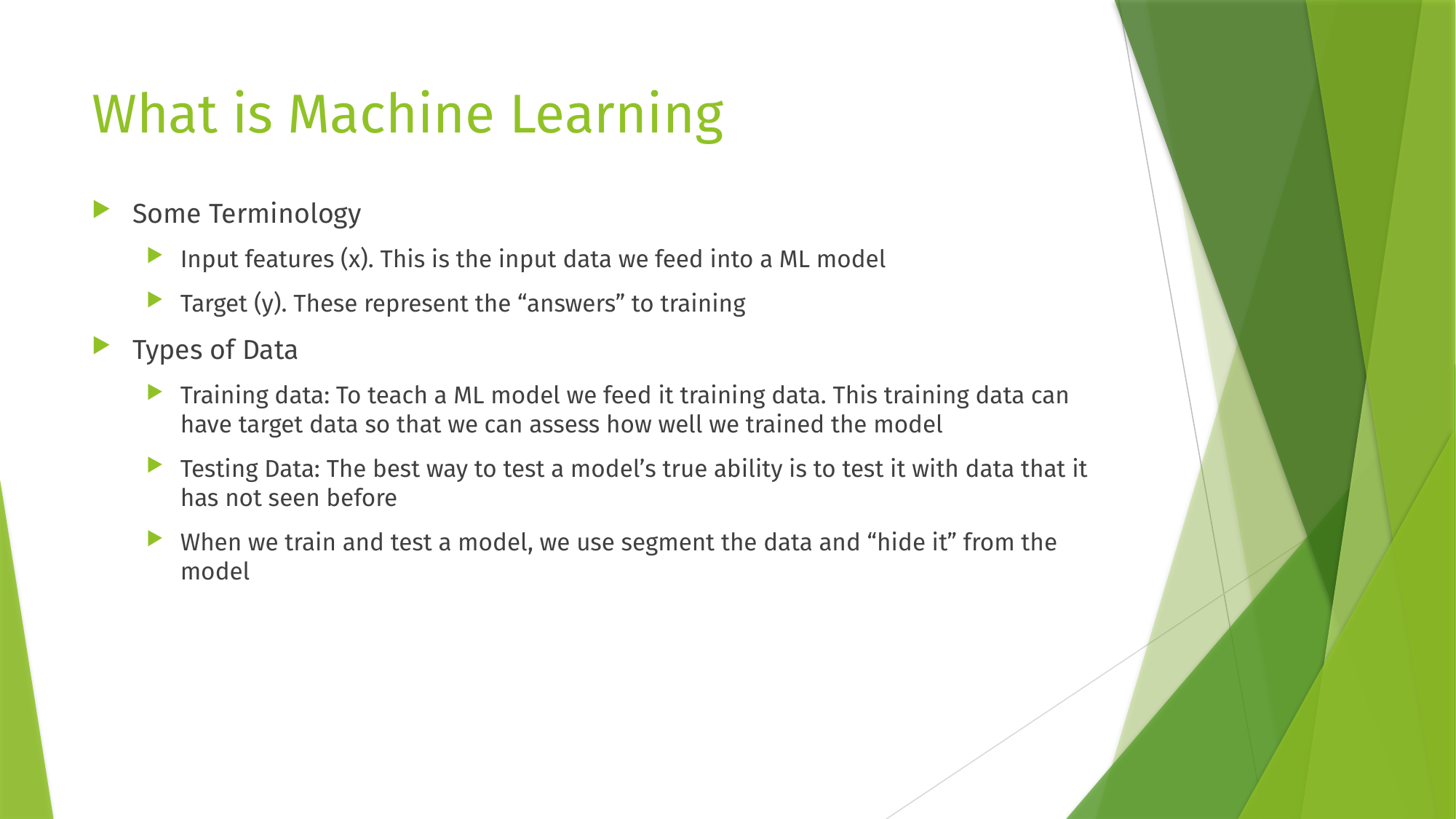

# What is Machine Learning
Some Terminology
Input features (x). This is the input data we feed into a ML model
Target (y). These represent the “answers” to training
Types of Data
Training data: To teach a ML model we feed it training data. This training data can have target data so that we can assess how well we trained the model
Testing Data: The best way to test a model’s true ability is to test it with data that it has not seen before
When we train and test a model, we use segment the data and “hide it” from the model